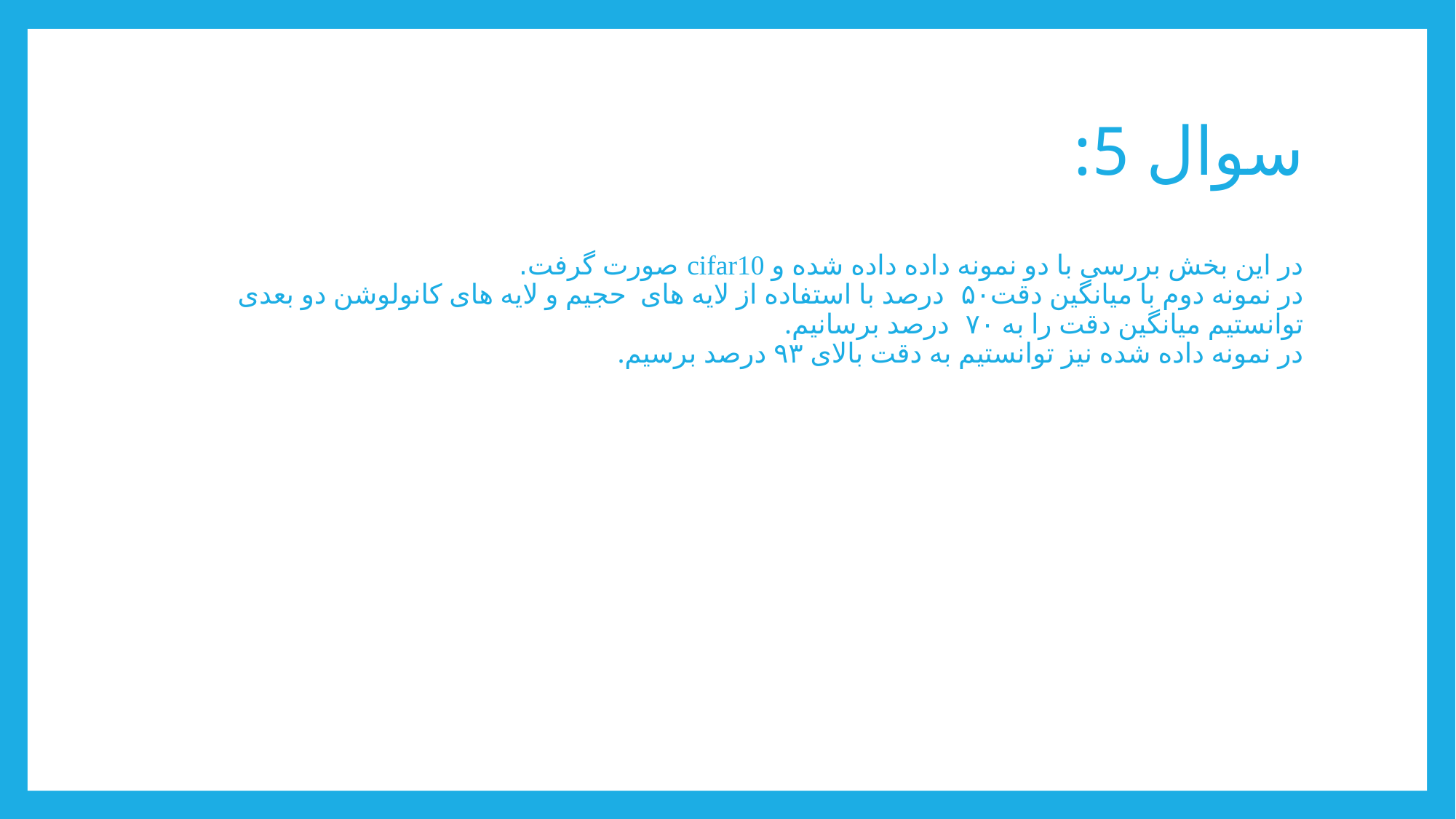

# سوال 5:
در این بخش بررسی با دو نمونه داده داده شده و cifar10 صورت گرفت.
در نمونه دوم با میانگین دقت۵۰  درصد با استفاده از لایه های  حجیم و لایه های کانولوشن دو بعدی توانستیم میانگین دقت را به ۷۰  درصد برسانیم.
در نمونه داده شده نیز توانستیم به دقت بالای ۹۳ درصد برسیم.